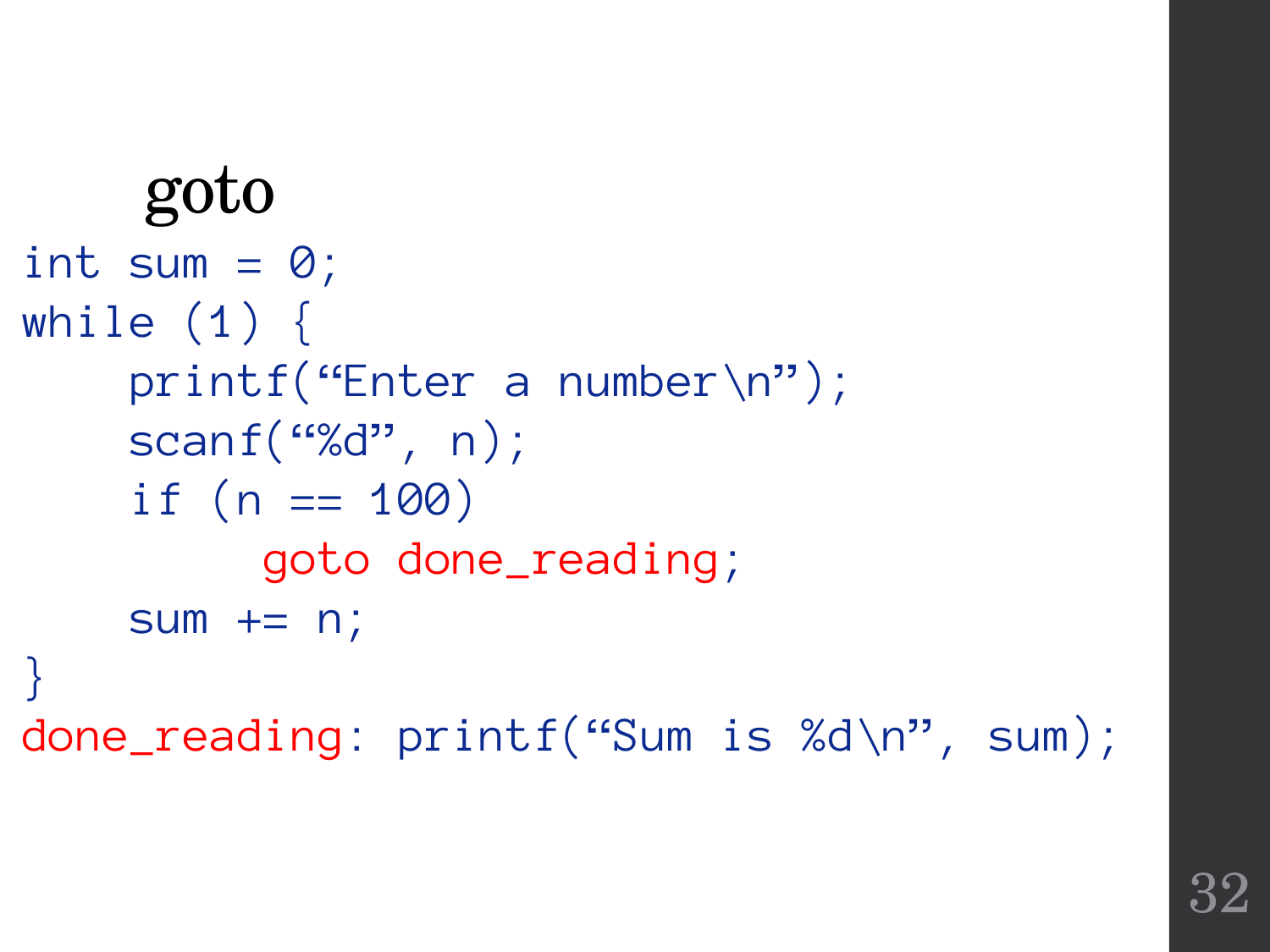

# goto
int sum = 0;
while (1) {
    printf(“Enter a number\n”);
    scanf(“%d”, n);
    if (n == 100)
         goto done_reading;
    sum += n;
}
done_reading: printf(“Sum is %d\n”, sum);

32